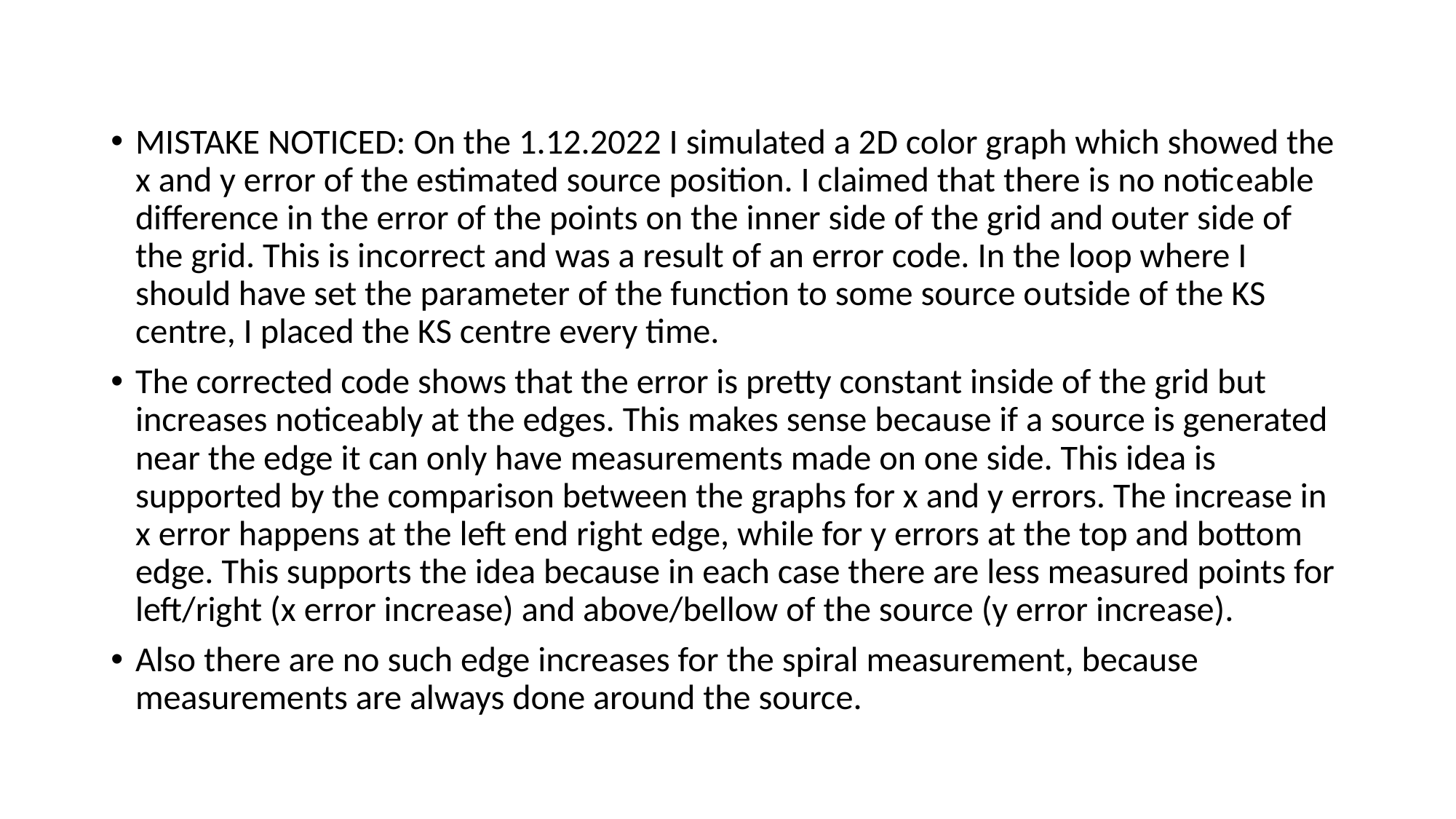

MISTAKE NOTICED: On the 1.12.2022 I simulated a 2D color graph which showed the x and y error of the estimated source position. I claimed that there is no noticeable difference in the error of the points on the inner side of the grid and outer side of the grid. This is incorrect and was a result of an error code. In the loop where I should have set the parameter of the function to some source outside of the KS centre, I placed the KS centre every time.
The corrected code shows that the error is pretty constant inside of the grid but increases noticeably at the edges. This makes sense because if a source is generated near the edge it can only have measurements made on one side. This idea is supported by the comparison between the graphs for x and y errors. The increase in x error happens at the left end right edge, while for y errors at the top and bottom edge. This supports the idea because in each case there are less measured points for left/right (x error increase) and above/bellow of the source (y error increase).
Also there are no such edge increases for the spiral measurement, because measurements are always done around the source.